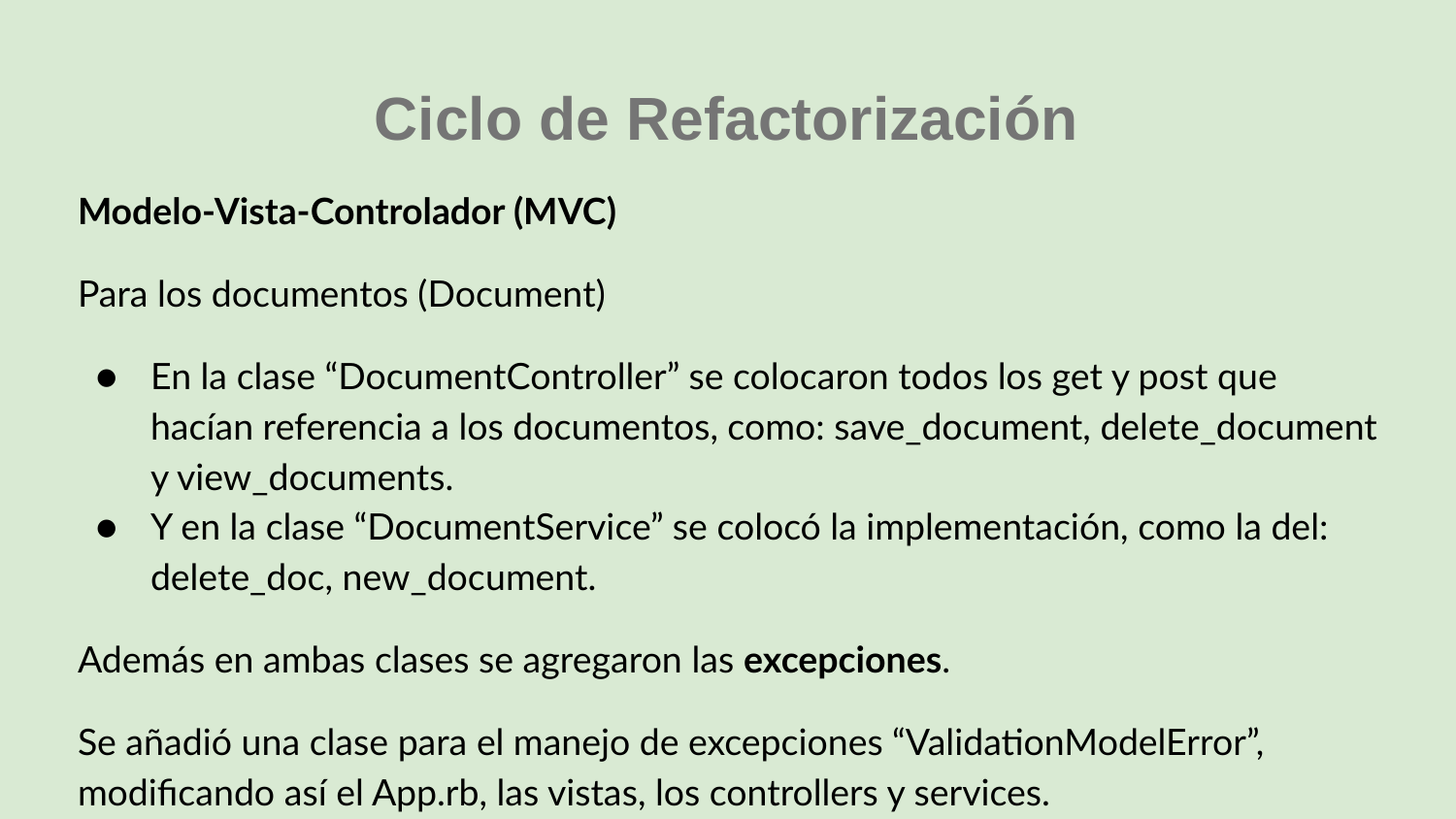

# Ciclo de Refactorización
Modelo-Vista-Controlador (MVC)
Para los documentos (Document)
En la clase “DocumentController” se colocaron todos los get y post que hacían referencia a los documentos, como: save_document, delete_document y view_documents.
Y en la clase “DocumentService” se colocó la implementación, como la del: delete_doc, new_document.
Además en ambas clases se agregaron las excepciones.
Se añadió una clase para el manejo de excepciones “ValidationModelError”, modificando así el App.rb, las vistas, los controllers y services.